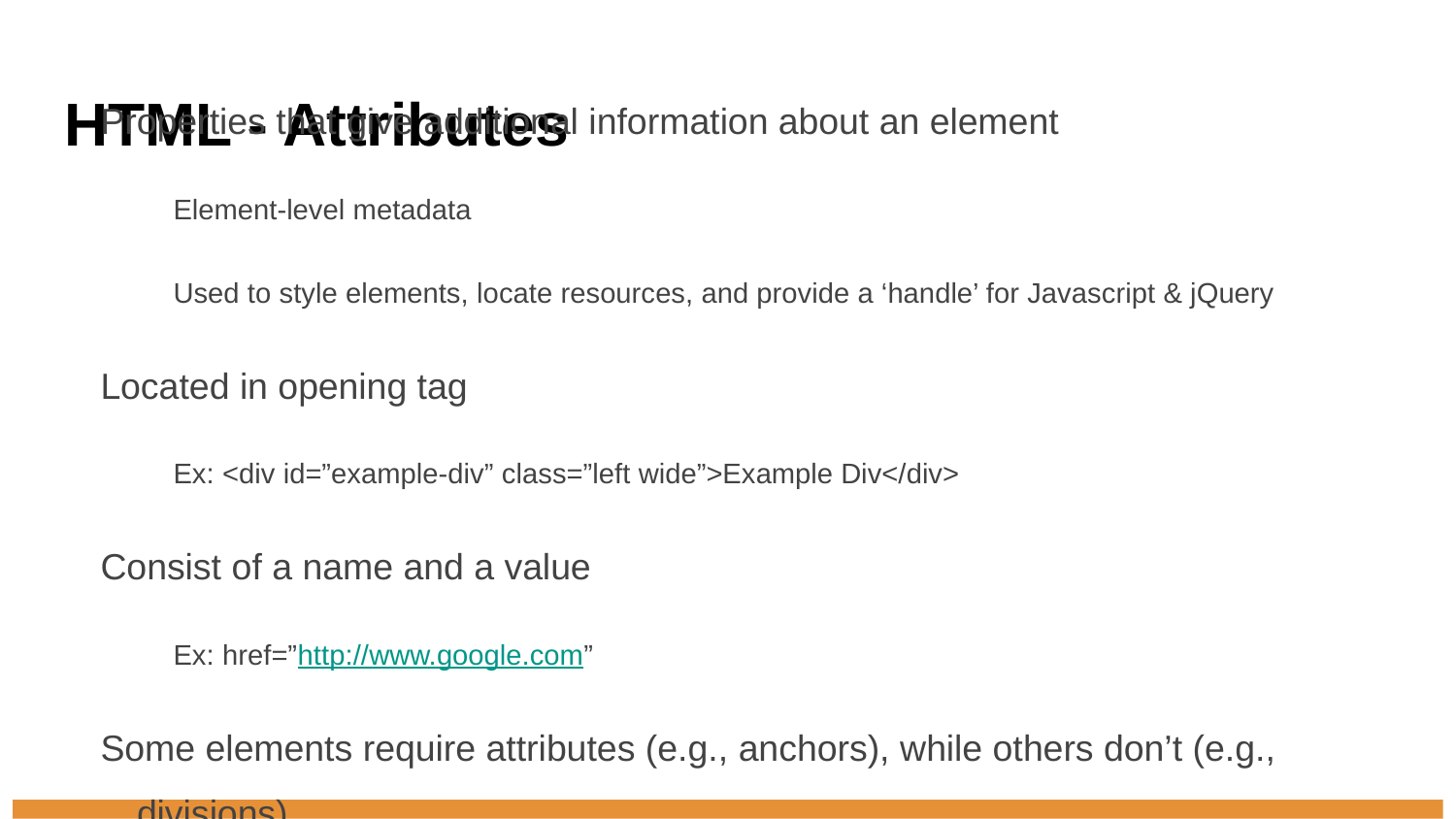

# HTML - Attributes
Properties that give additional information about an element
Element-level metadata
Used to style elements, locate resources, and provide a ‘handle’ for Javascript & jQuery
Located in opening tag
Ex: <div id=”example-div” class=”left wide”>Example Div</div>
Consist of a name and a value
Ex: href=”http://www.google.com”
Some elements require attributes (e.g., anchors), while others don’t (e.g., divisions)